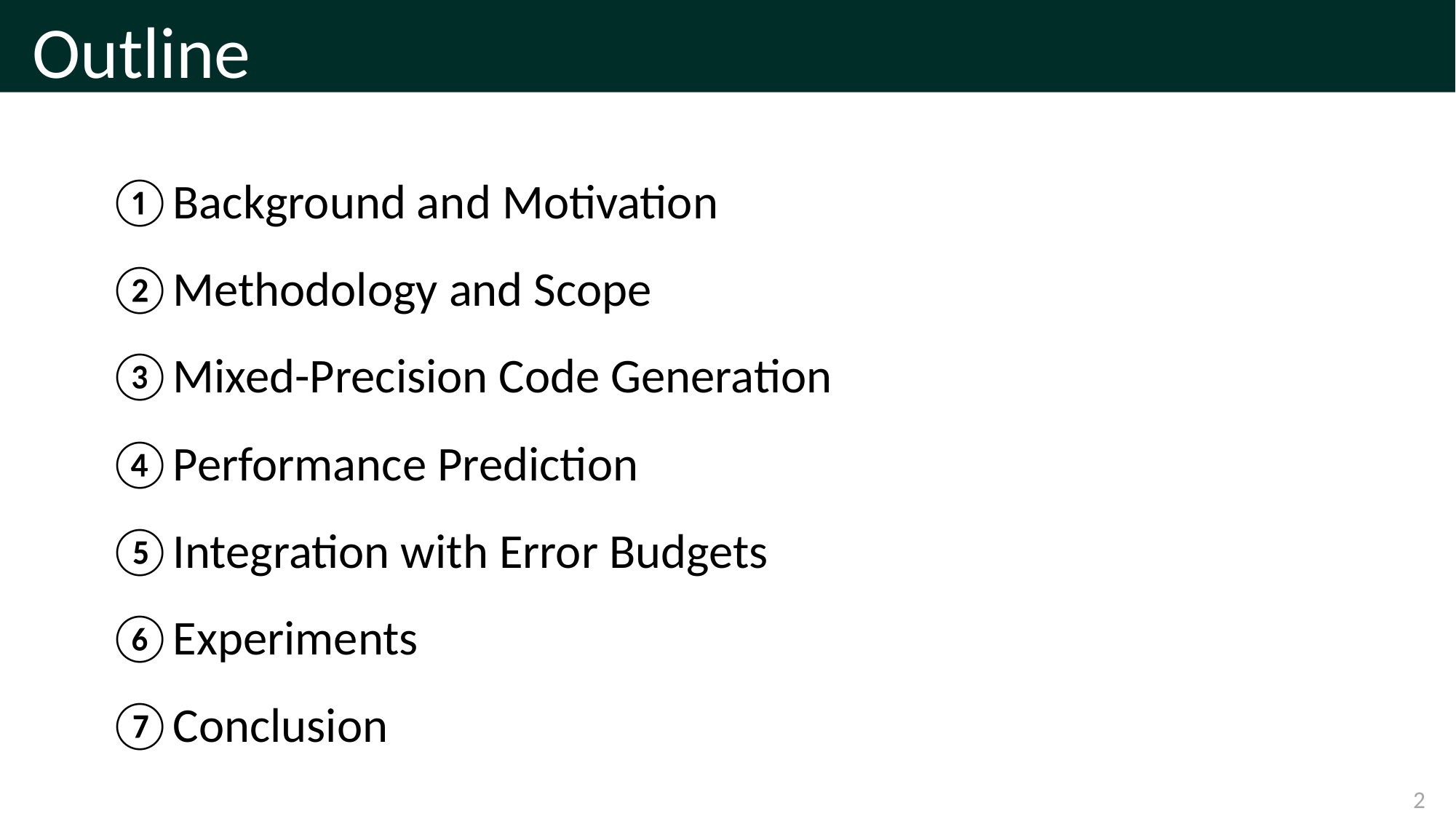

Outline
Background and Motivation
Methodology and Scope
Mixed-Precision Code Generation
Performance Prediction
Integration with Error Budgets
Experiments
Conclusion
2